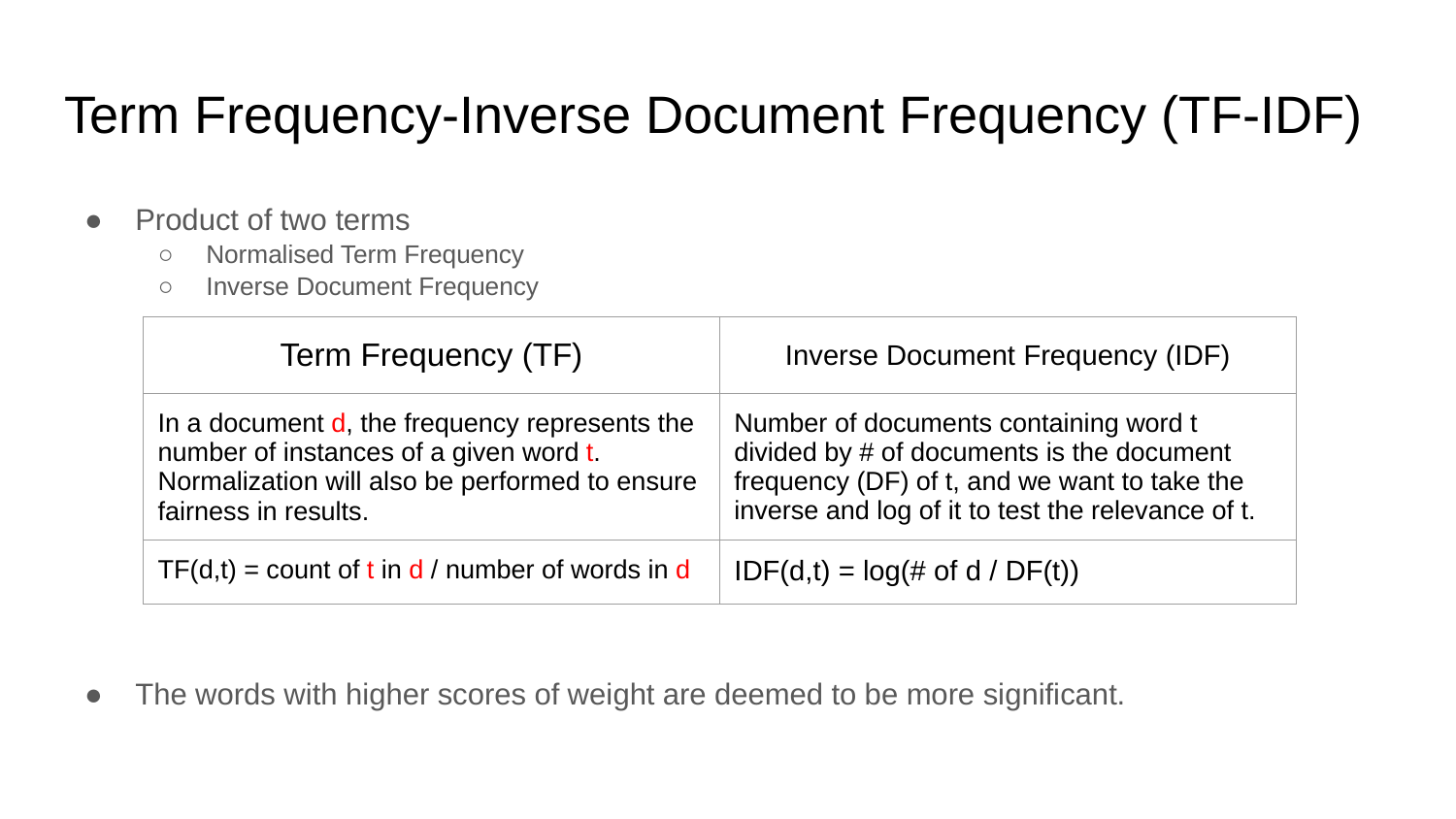

# Term Frequency-Inverse Document Frequency (TF-IDF)
Product of two terms
Normalised Term Frequency
Inverse Document Frequency

The words with higher scores of weight are deemed to be more significant.
| Term Frequency (TF) | Inverse Document Frequency (IDF) |
| --- | --- |
| In a document d, the frequency represents the number of instances of a given word t. Normalization will also be performed to ensure fairness in results. | Number of documents containing word t divided by # of documents is the document frequency (DF) of t, and we want to take the inverse and log of it to test the relevance of t. |
| TF(d,t) = count of t in d / number of words in d | IDF(d,t) = log(# of d / DF(t)) |